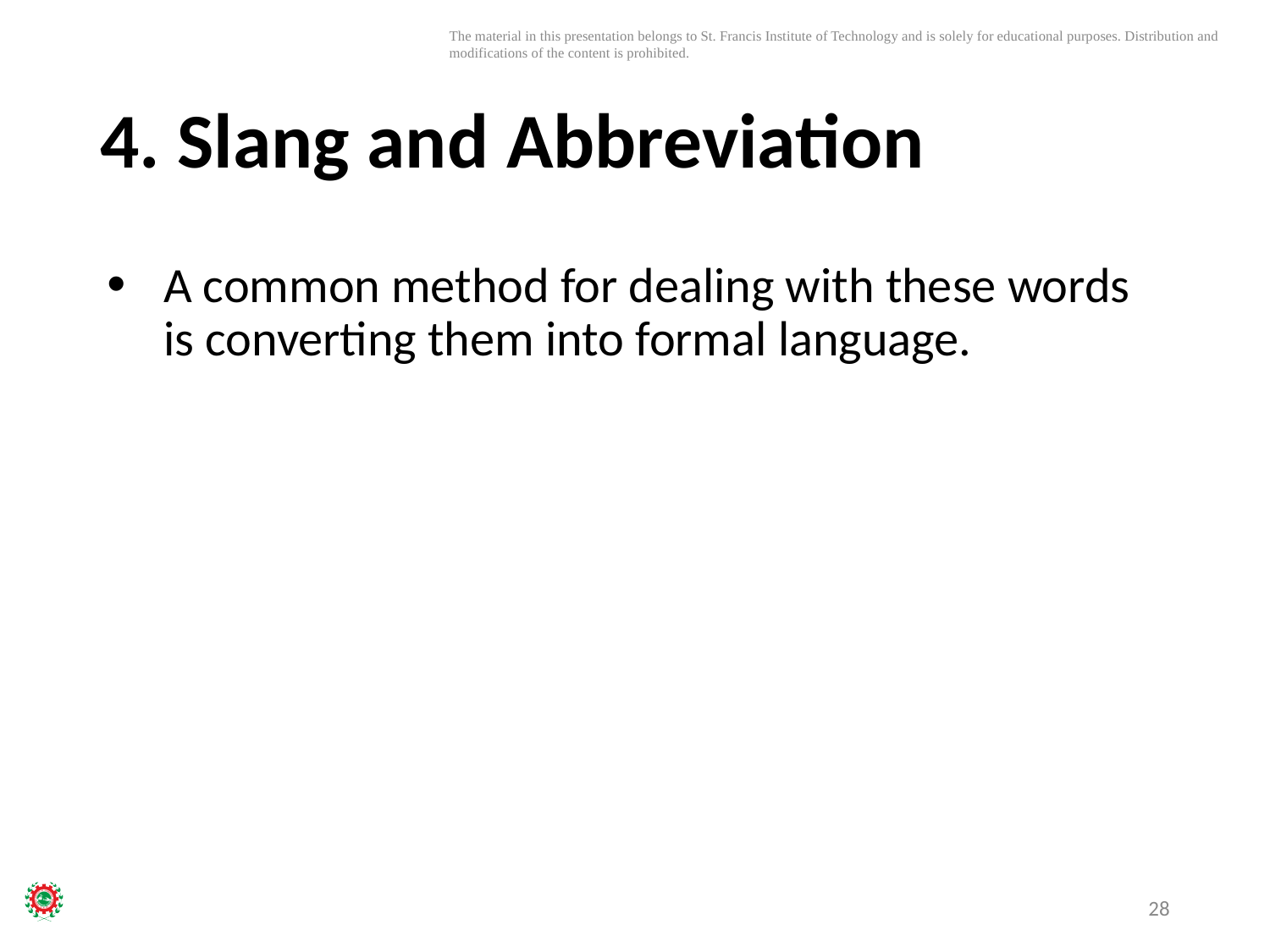

# 4. Slang and Abbreviation
A common method for dealing with these words is converting them into formal language.
28